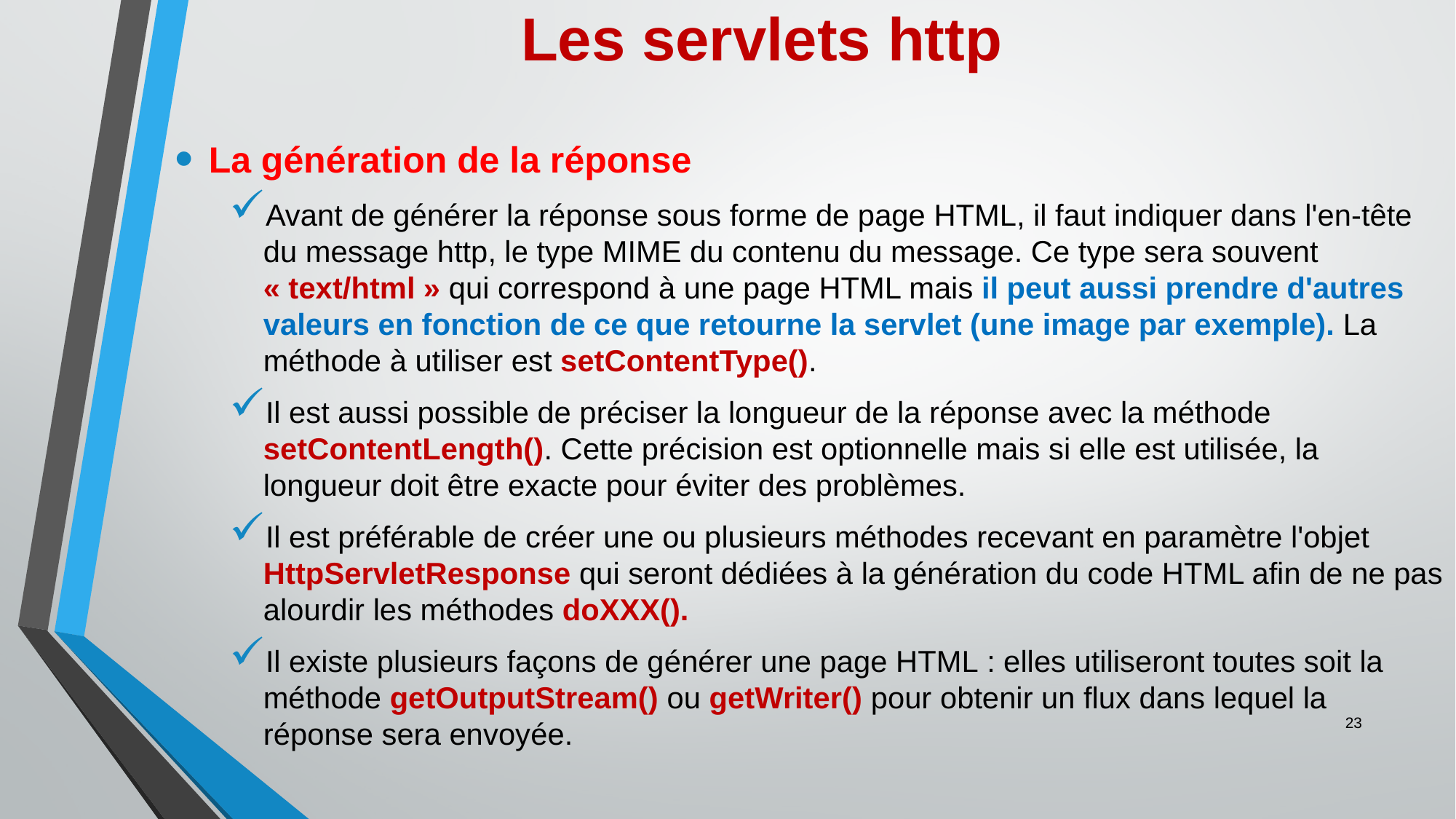

# Les servlets http
La génération de la réponse
Avant de générer la réponse sous forme de page HTML, il faut indiquer dans l'en-tête du message http, le type MIME du contenu du message. Ce type sera souvent « text/html » qui correspond à une page HTML mais il peut aussi prendre d'autres valeurs en fonction de ce que retourne la servlet (une image par exemple). La méthode à utiliser est setContentType().
Il est aussi possible de préciser la longueur de la réponse avec la méthode setContentLength(). Cette précision est optionnelle mais si elle est utilisée, la longueur doit être exacte pour éviter des problèmes.
Il est préférable de créer une ou plusieurs méthodes recevant en paramètre l'objet HttpServletResponse qui seront dédiées à la génération du code HTML afin de ne pas alourdir les méthodes doXXX().
Il existe plusieurs façons de générer une page HTML : elles utiliseront toutes soit la méthode getOutputStream() ou getWriter() pour obtenir un flux dans lequel la réponse sera envoyée.
23